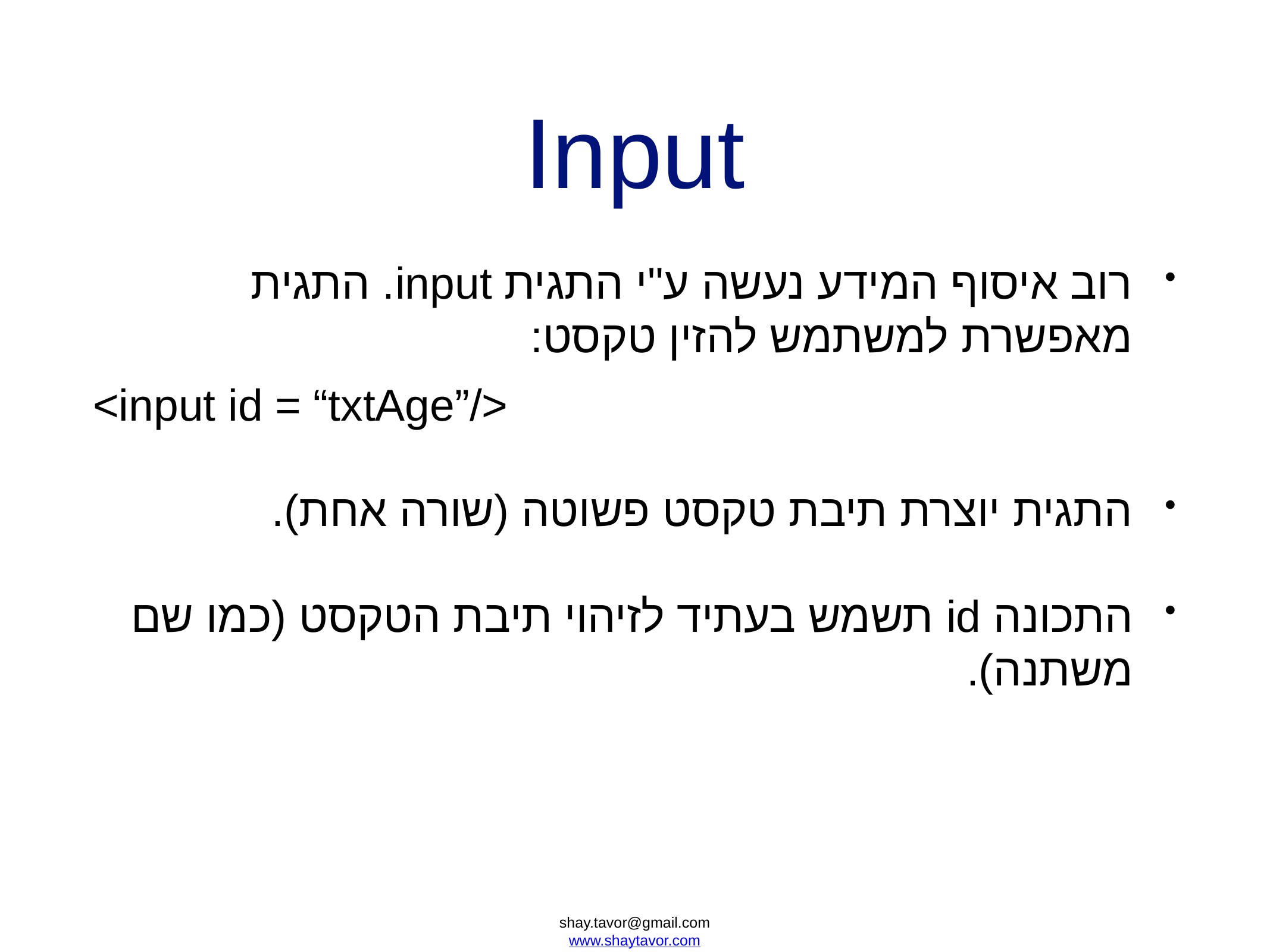

# Input
רוב איסוף המידע נעשה ע"י התגית input. התגית מאפשרת למשתמש להזין טקסט:
<input id = “txtAge”/>
התגית יוצרת תיבת טקסט פשוטה (שורה אחת).
התכונה id תשמש בעתיד לזיהוי תיבת הטקסט (כמו שם משתנה).